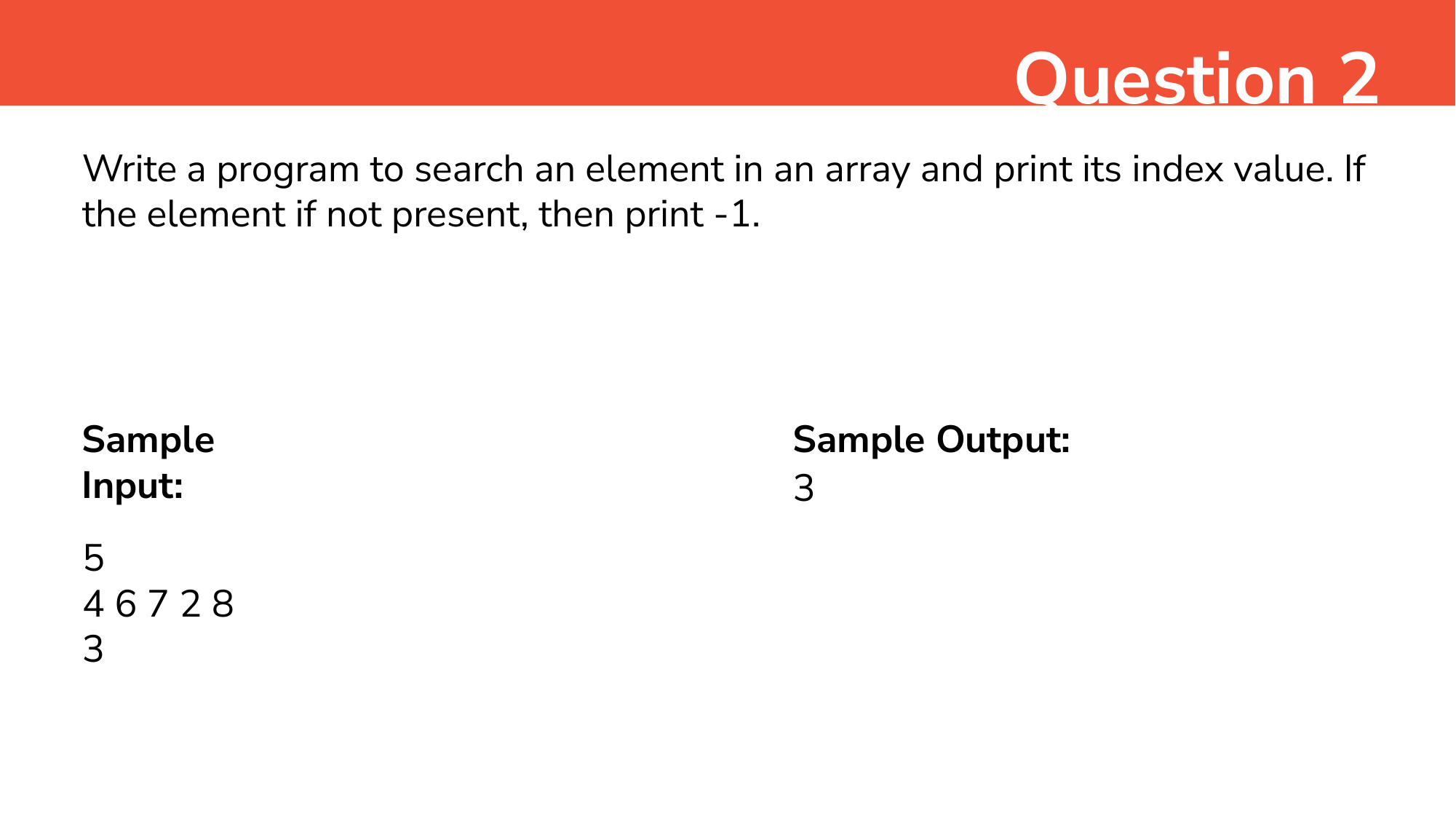

Question 2
Write a program to search an element in an array and print its index value. If the element if not present, then print -1.
Sample Input:
Sample Output:
3
5
4 6 7 2 8
3